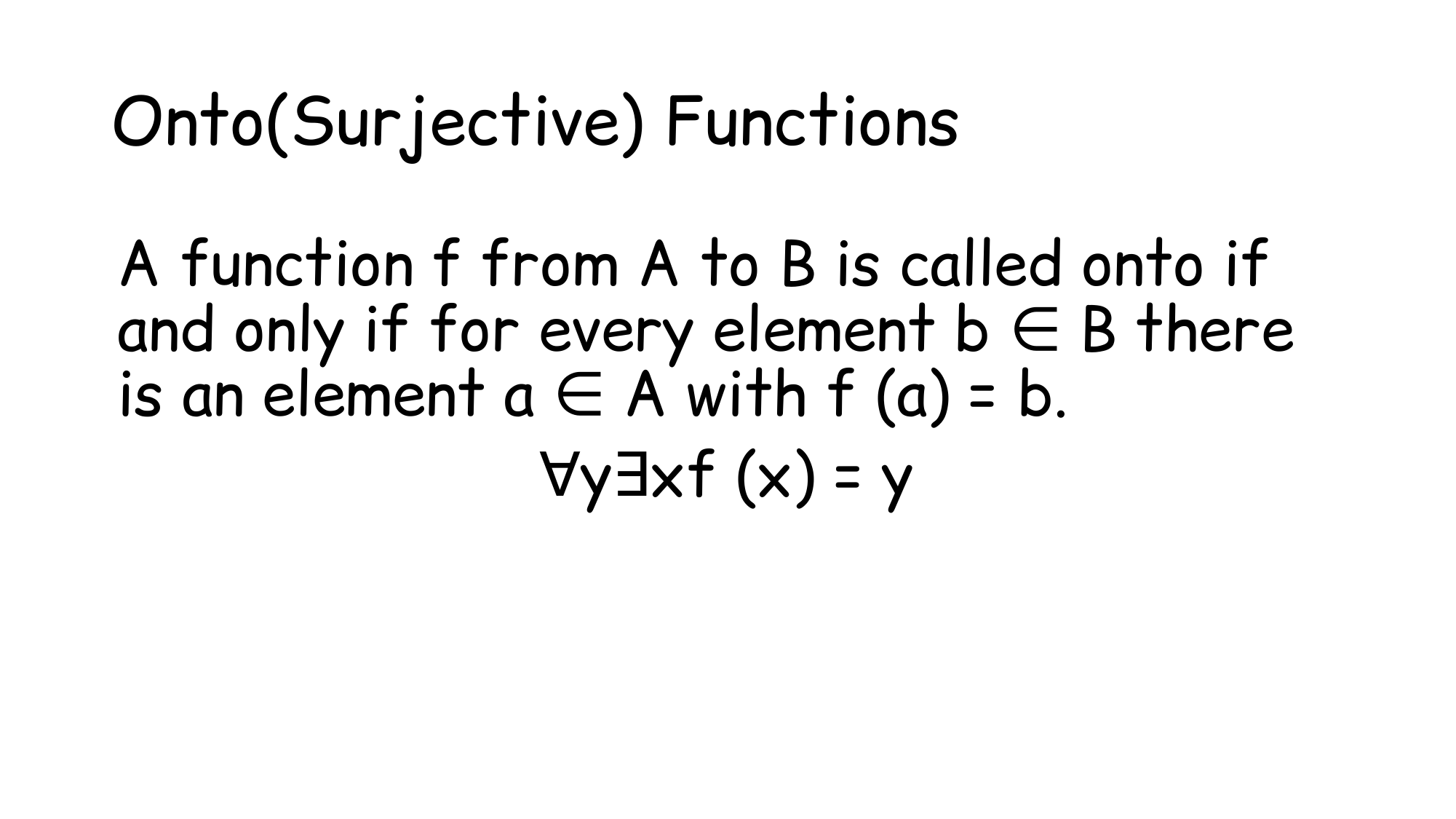

# Onto(Surjective) Functions
A function f from A to B is called onto if and only if for every element b ∈ B there is an element a ∈ A with f (a) = b.
∀y∃xf (x) = y